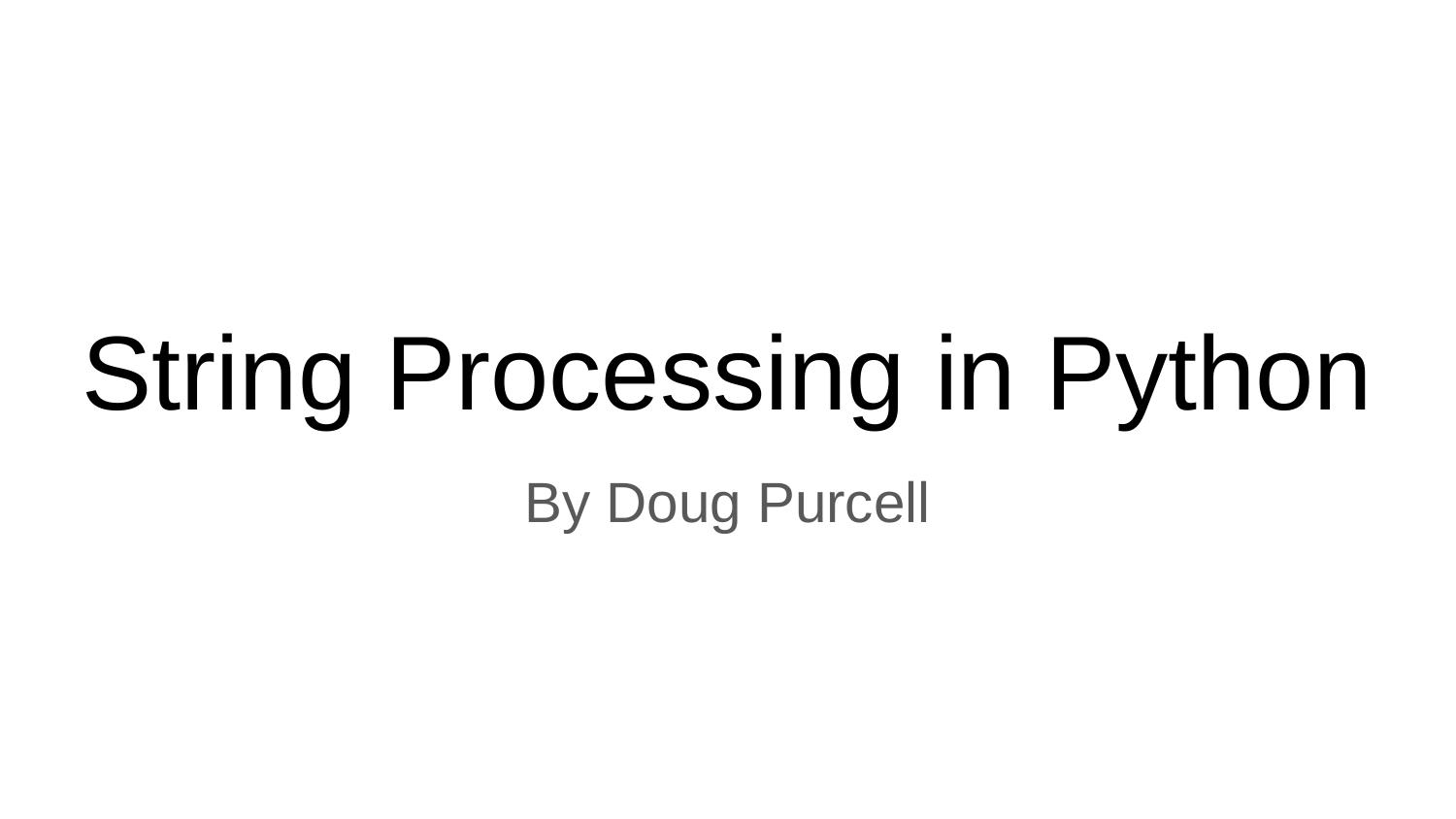

String Processing in Python
By Doug Purcell